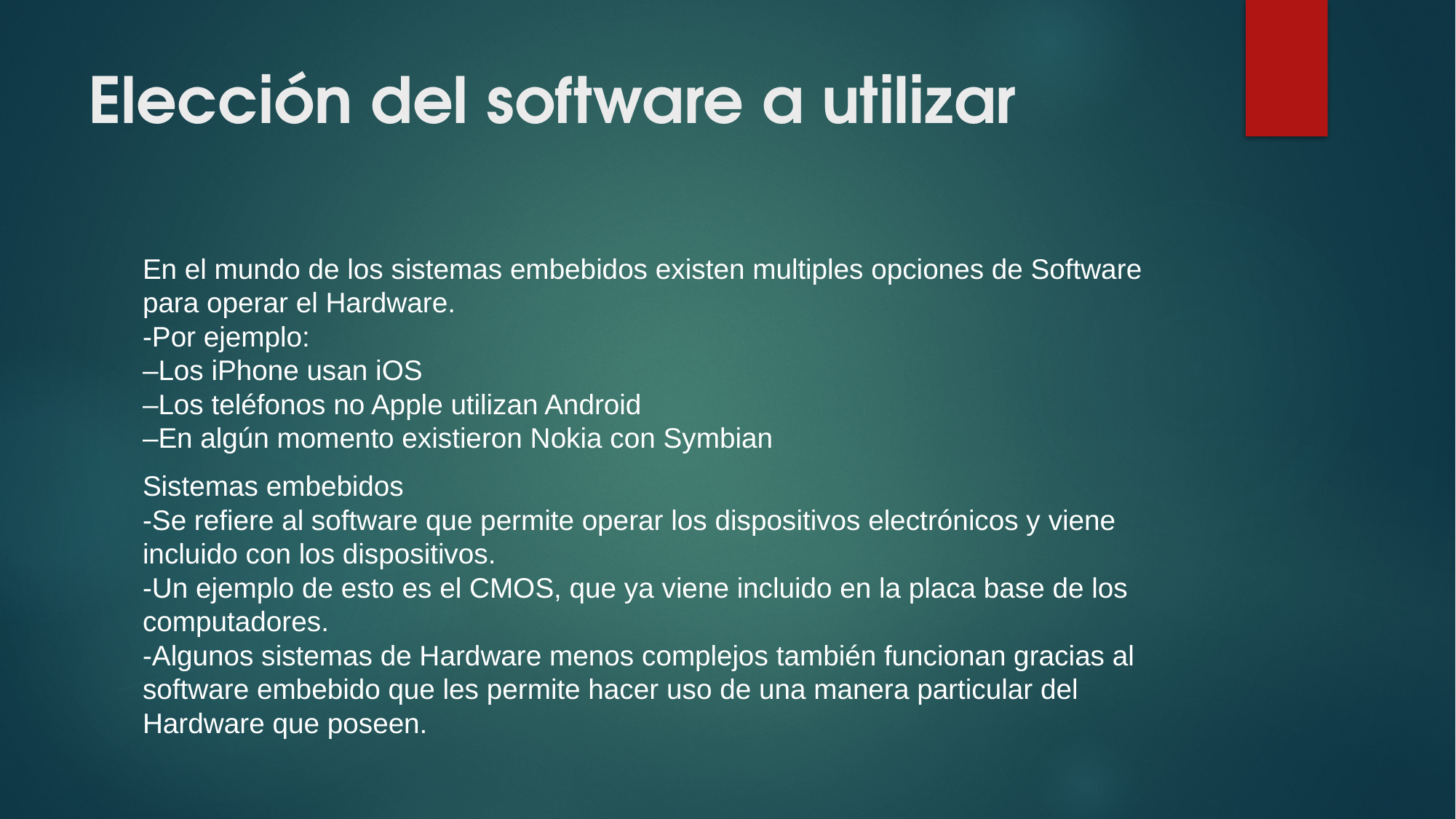

# Elección del software a utilizar
En el mundo de los sistemas embebidos existen multiples opciones de Software para operar el Hardware.
-Por ejemplo:
–Los iPhone usan iOS
–Los teléfonos no Apple utilizan Android
–En algún momento existieron Nokia con Symbian
Sistemas embebidos
-Se refiere al software que permite operar los dispositivos electrónicos y viene incluido con los dispositivos.
-Un ejemplo de esto es el CMOS, que ya viene incluido en la placa base de los computadores.
-Algunos sistemas de Hardware menos complejos también funcionan gracias al software embebido que les permite hacer uso de una manera particular del Hardware que poseen.